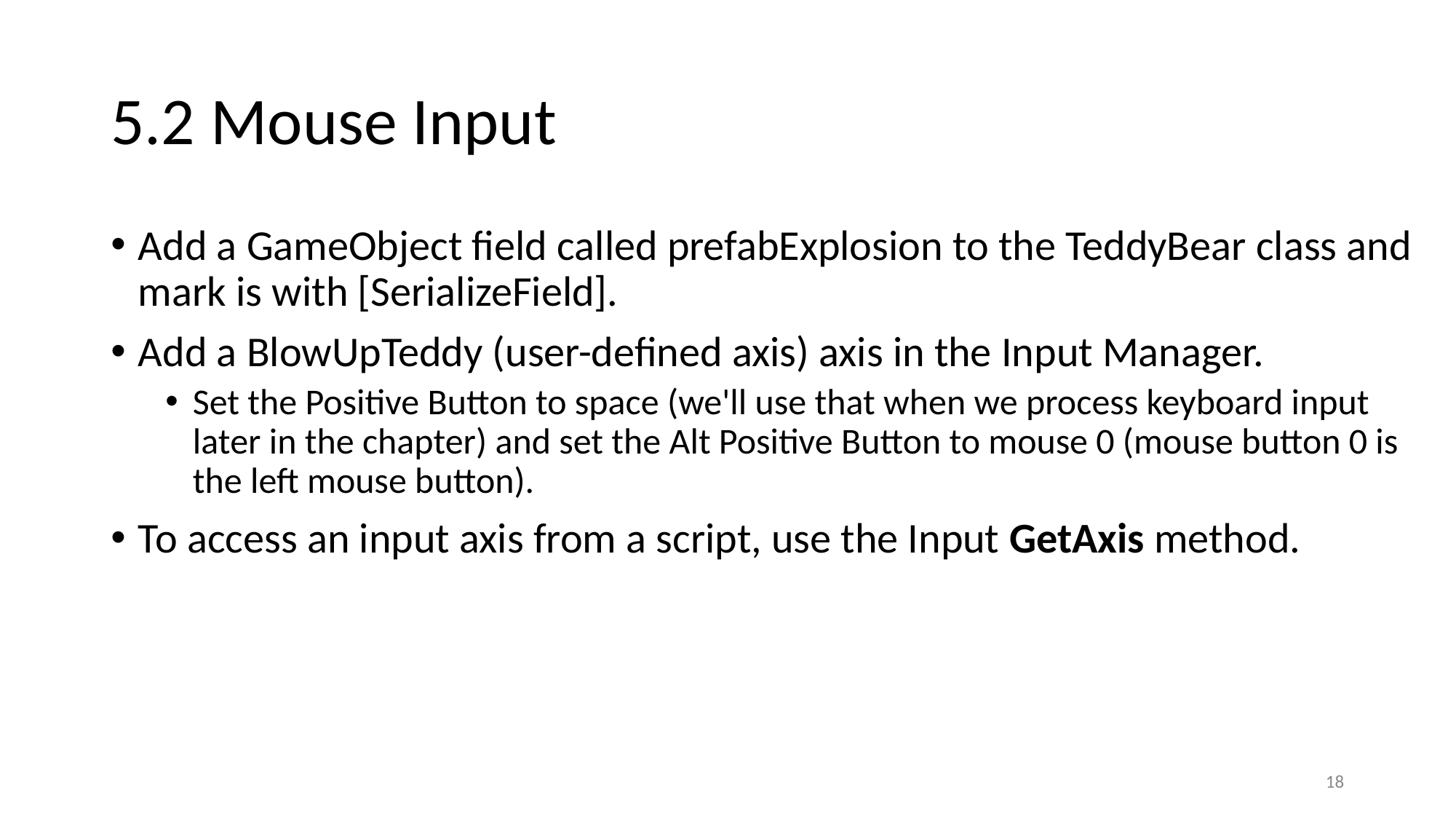

# 5.2 Mouse Input
Add a GameObject field called prefabExplosion to the TeddyBear class and mark is with [SerializeField].
Add a BlowUpTeddy (user-defined axis) axis in the Input Manager.
Set the Positive Button to space (we'll use that when we process keyboard input later in the chapter) and set the Alt Positive Button to mouse 0 (mouse button 0 is the left mouse button).
To access an input axis from a script, use the Input GetAxis method.
18